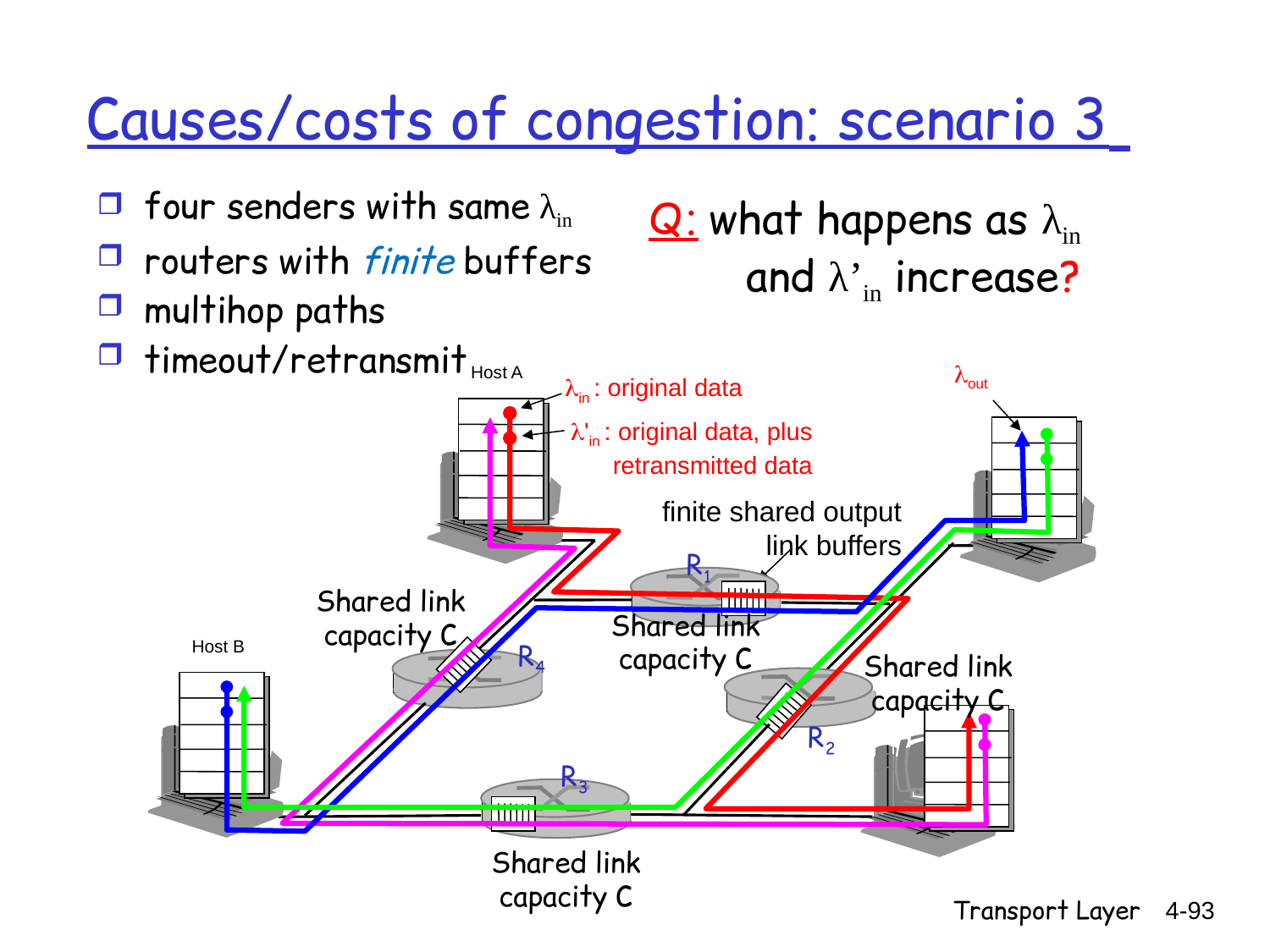

# Causes/costs of congestion: scenario 3
four senders with same λin
routers with finite buffers
multihop paths
timeout/retransmit

Q: what happens as λin      and λ’in increase?
λout
Host A

λin : original data

λ'in : original data, plus retransmitted data

finite shared output link buffers

R1

Shared link capacity C

Shared link capacity C

Host B

R4
Shared link capacity C

R2

R3

Shared link capacity C
Transport Layer
4-93